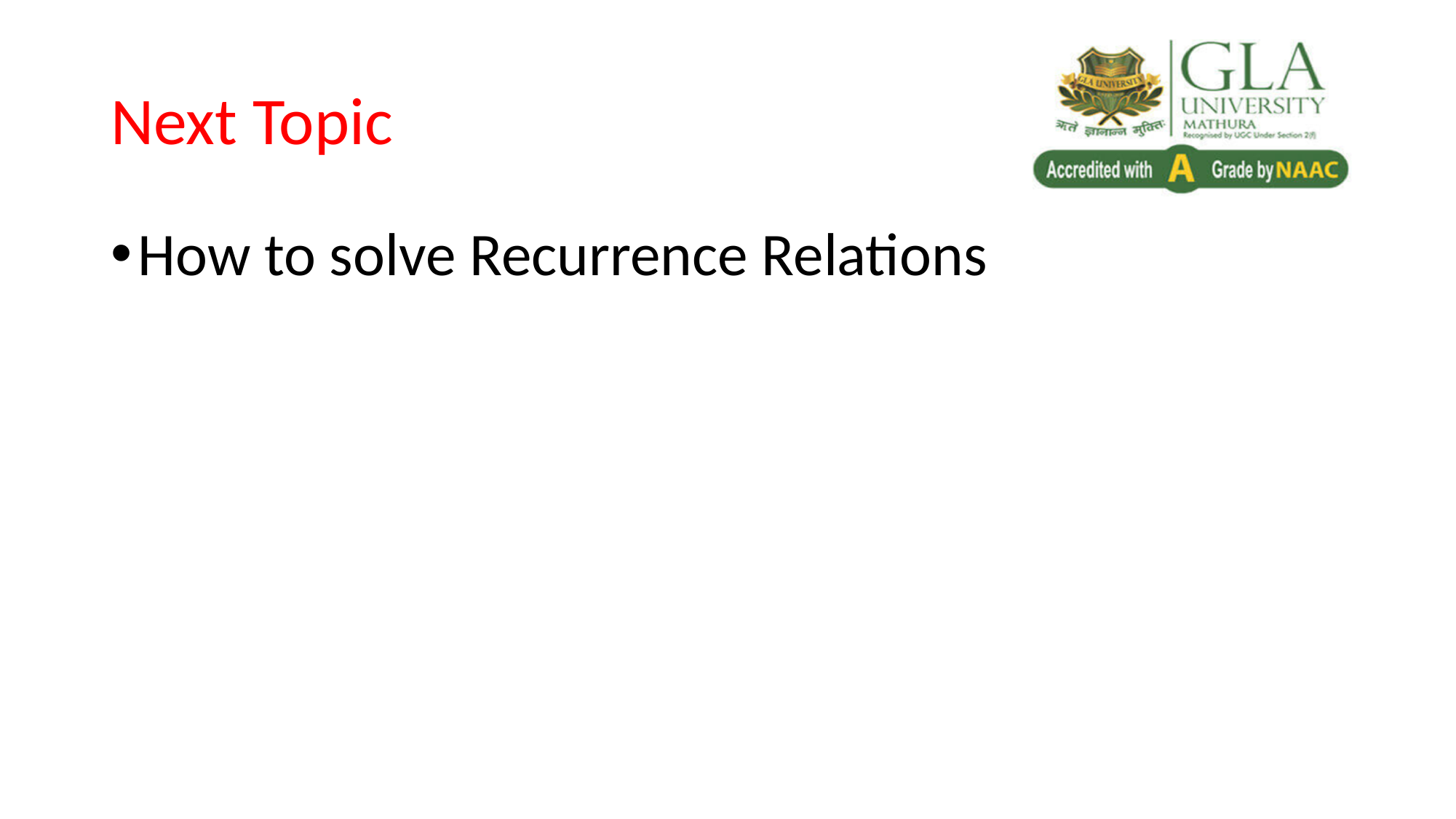

# Next Topic
How to solve Recurrence Relations